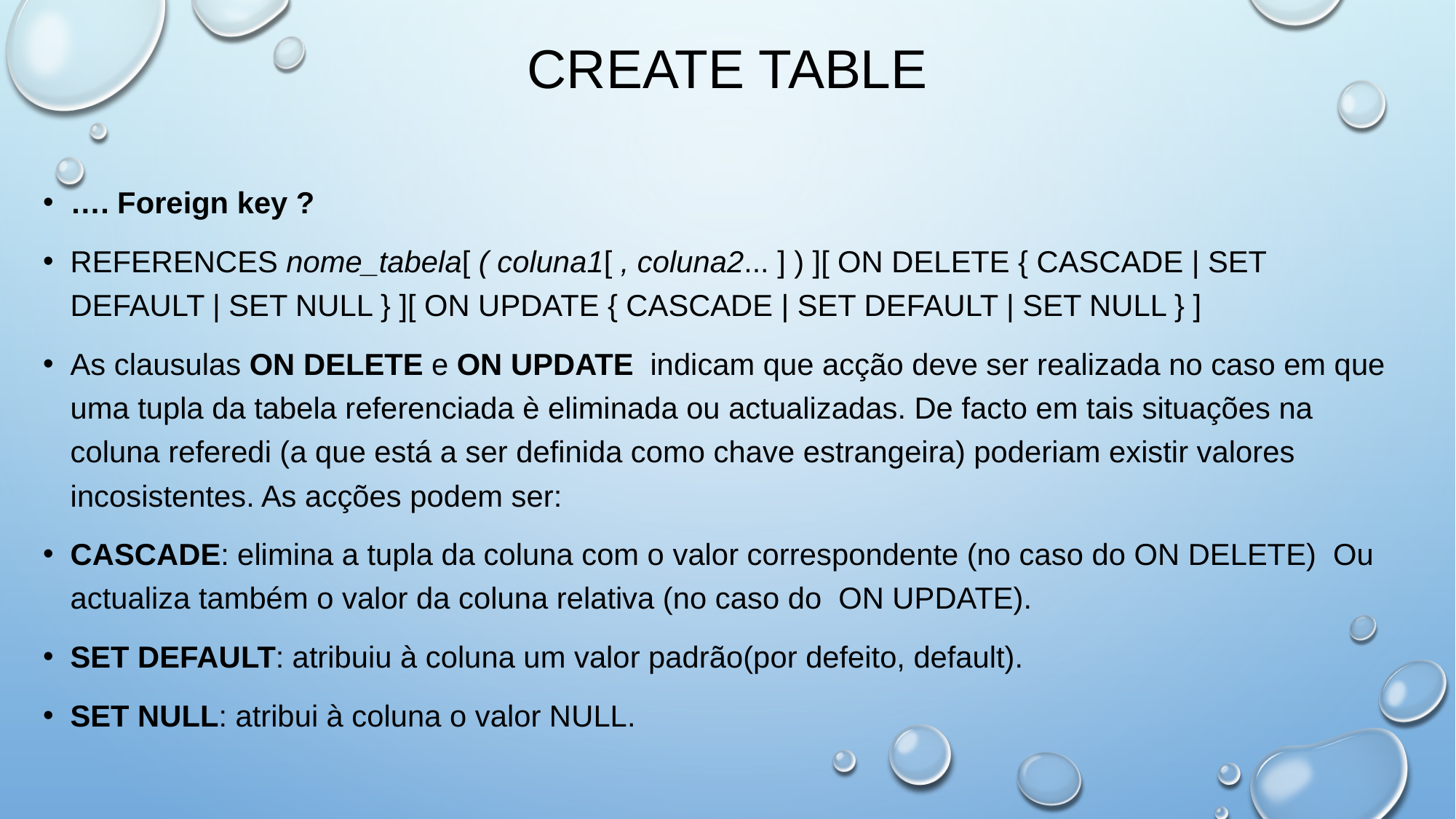

# Create table
…. Foreign key ?
REFERENCES nome_tabela[ ( coluna1[ , coluna2... ] ) ][ ON DELETE { CASCADE | SET DEFAULT | SET NULL } ][ ON UPDATE { CASCADE | SET DEFAULT | SET NULL } ]
As clausulas ON DELETE e ON UPDATE  indicam que acção deve ser realizada no caso em que uma tupla da tabela referenciada è eliminada ou actualizadas. De facto em tais situações na coluna referedi (a que está a ser definida como chave estrangeira) poderiam existir valores incosistentes. As acções podem ser:
CASCADE: elimina a tupla da coluna com o valor correspondente (no caso do ON DELETE)  Ou actualiza também o valor da coluna relativa (no caso do  ON UPDATE).
SET DEFAULT: atribuiu à coluna um valor padrão(por defeito, default).
SET NULL: atribui à coluna o valor NULL.